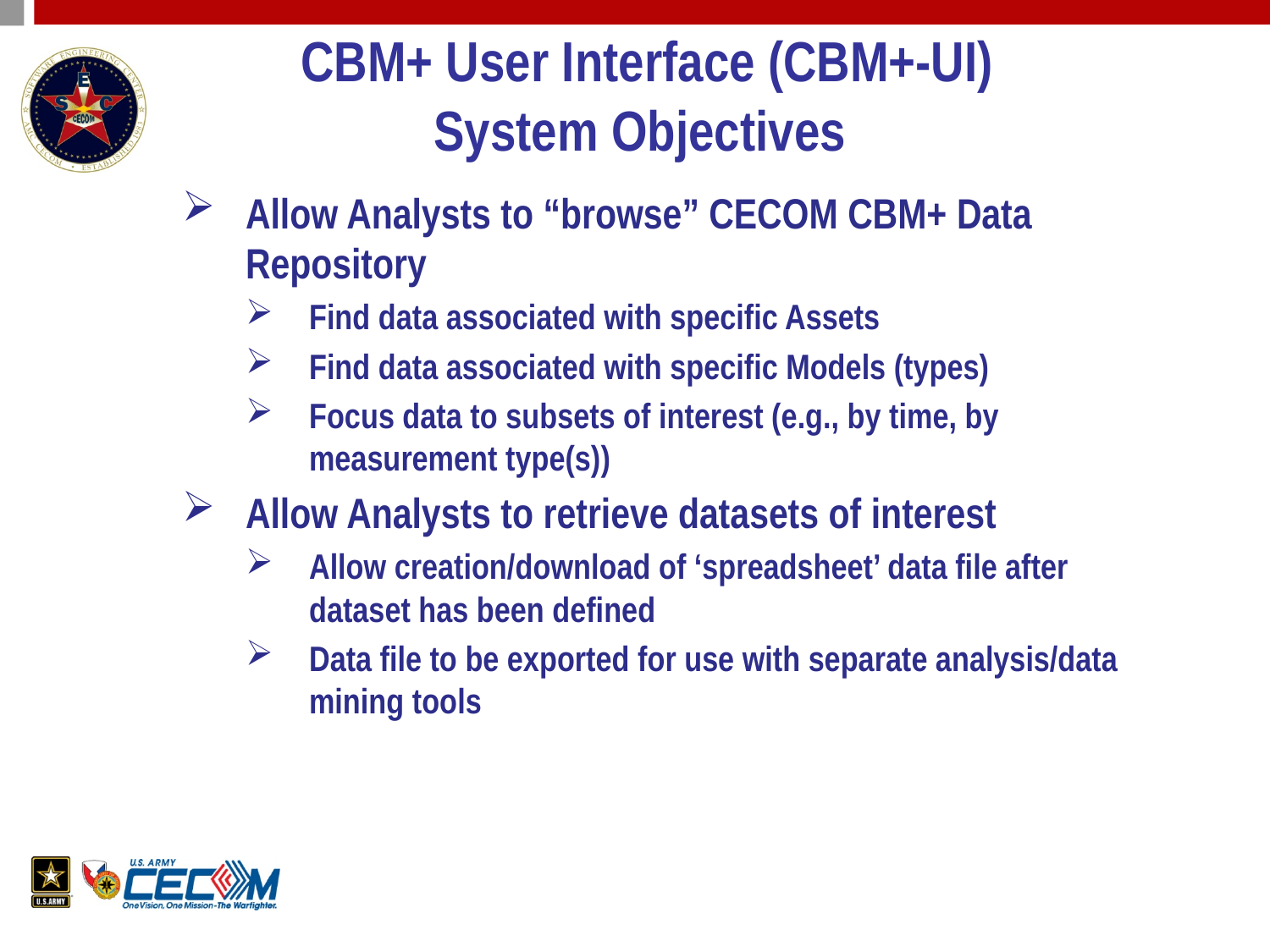

# CBM+ User Interface (CBM+-UI) System Objectives
Allow Analysts to “browse” CECOM CBM+ Data Repository
Find data associated with specific Assets
Find data associated with specific Models (types)
Focus data to subsets of interest (e.g., by time, by measurement type(s))
Allow Analysts to retrieve datasets of interest
Allow creation/download of ‘spreadsheet’ data file after dataset has been defined
Data file to be exported for use with separate analysis/data mining tools